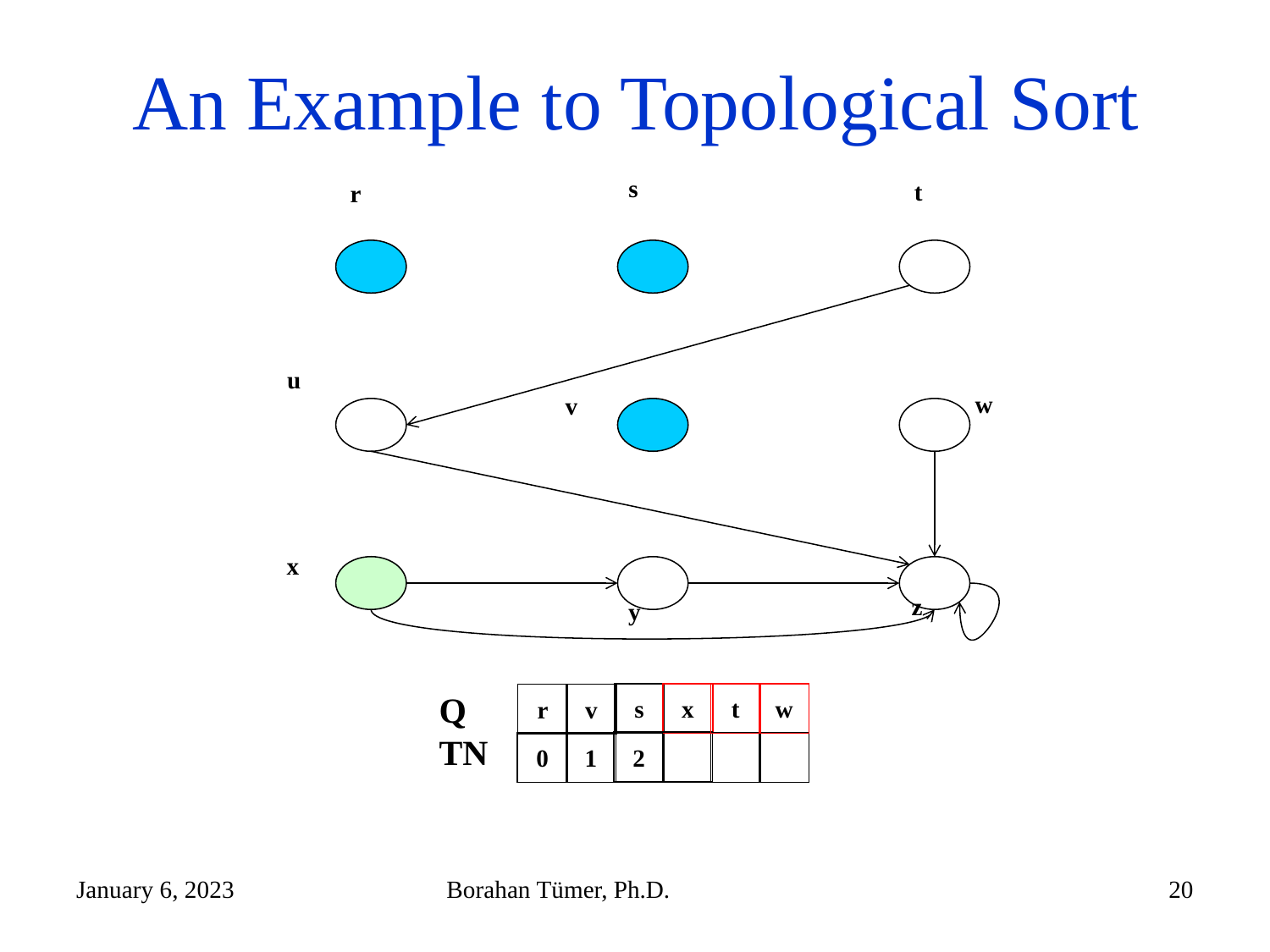

# An Example to Topological Sort
s
t
r

u
w
v

x

z
y
Q
TN
s
2
x

t
w
r
0
v
1

January 6, 2023
Borahan Tümer, Ph.D.
20